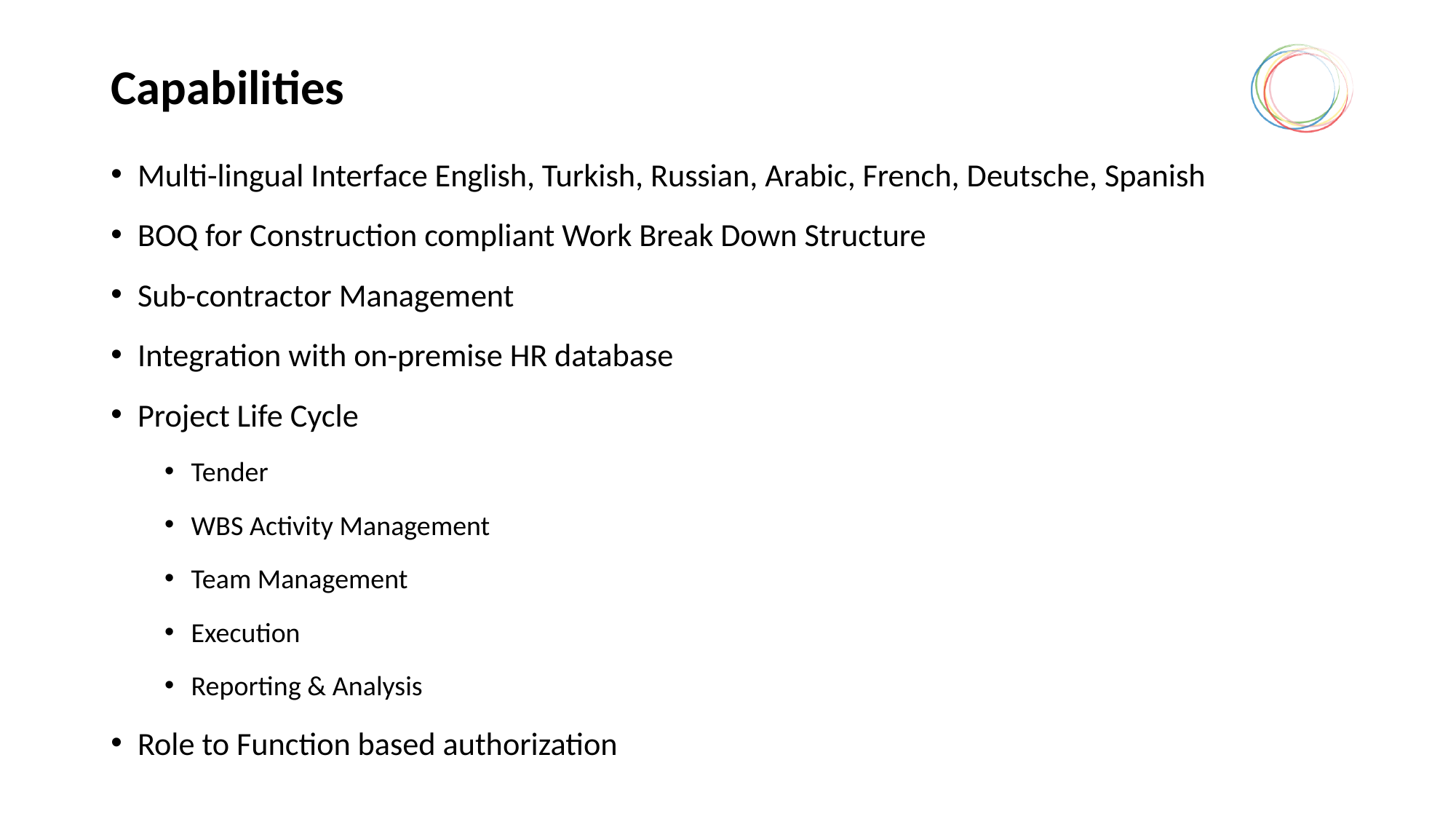

# Capabilities
Multi-lingual Interface English, Turkish, Russian, Arabic, French, Deutsche, Spanish
BOQ for Construction compliant Work Break Down Structure
Sub-contractor Management
Integration with on-premise HR database
Project Life Cycle
Tender
WBS Activity Management
Team Management
Execution
Reporting & Analysis
Role to Function based authorization